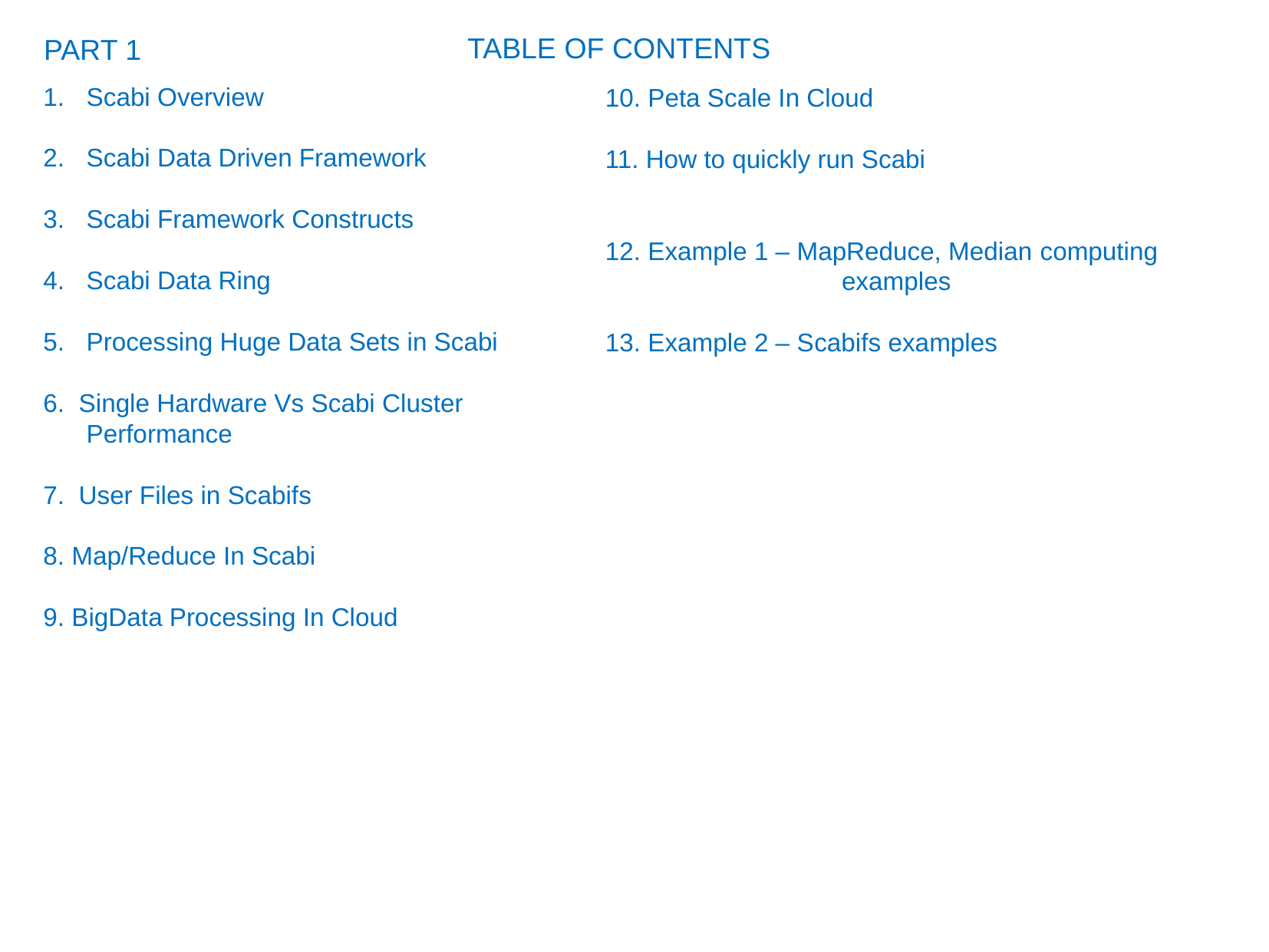

TABLE OF CONTENTS
PART 1
Scabi Overview

Scabi Data Driven Framework

Scabi Framework Constructs

Scabi Data Ring

Processing Huge Data Sets in Scabi

6.  Single Hardware Vs Scabi Cluster Performance

7.  User Files in Scabifs

8. Map/Reduce In Scabi

9. BigData Processing In Cloud

10. Peta Scale In Cloud

11. How to quickly run Scabi

12. Example 1 – MapReduce, Median computing
		           examples

13. Example 2 – Scabifs examples